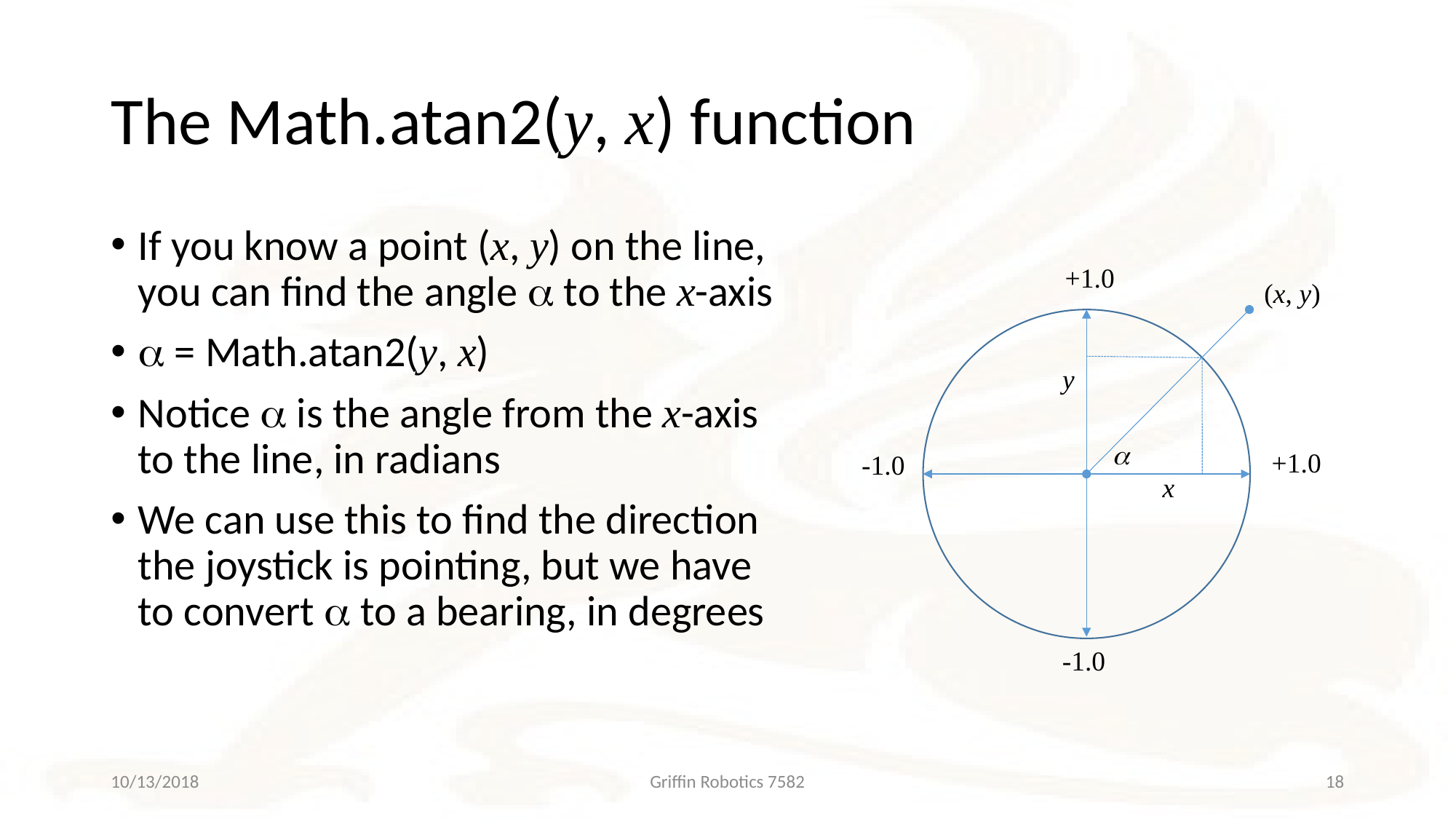

# The Math.atan2(y, x) function
If you know a point (x, y) on the line, you can find the angle α to the x-axis
α = Math.atan2(y, x)
Notice α is the angle from the x-axis to the line, in radians
We can use this to find the direction the joystick is pointing, but we have to convert α to a bearing, in degrees
+1.0
(x, y)

y
α
+1.0
-1.0
x
-1.0
10/13/2018
Griffin Robotics 7582
18